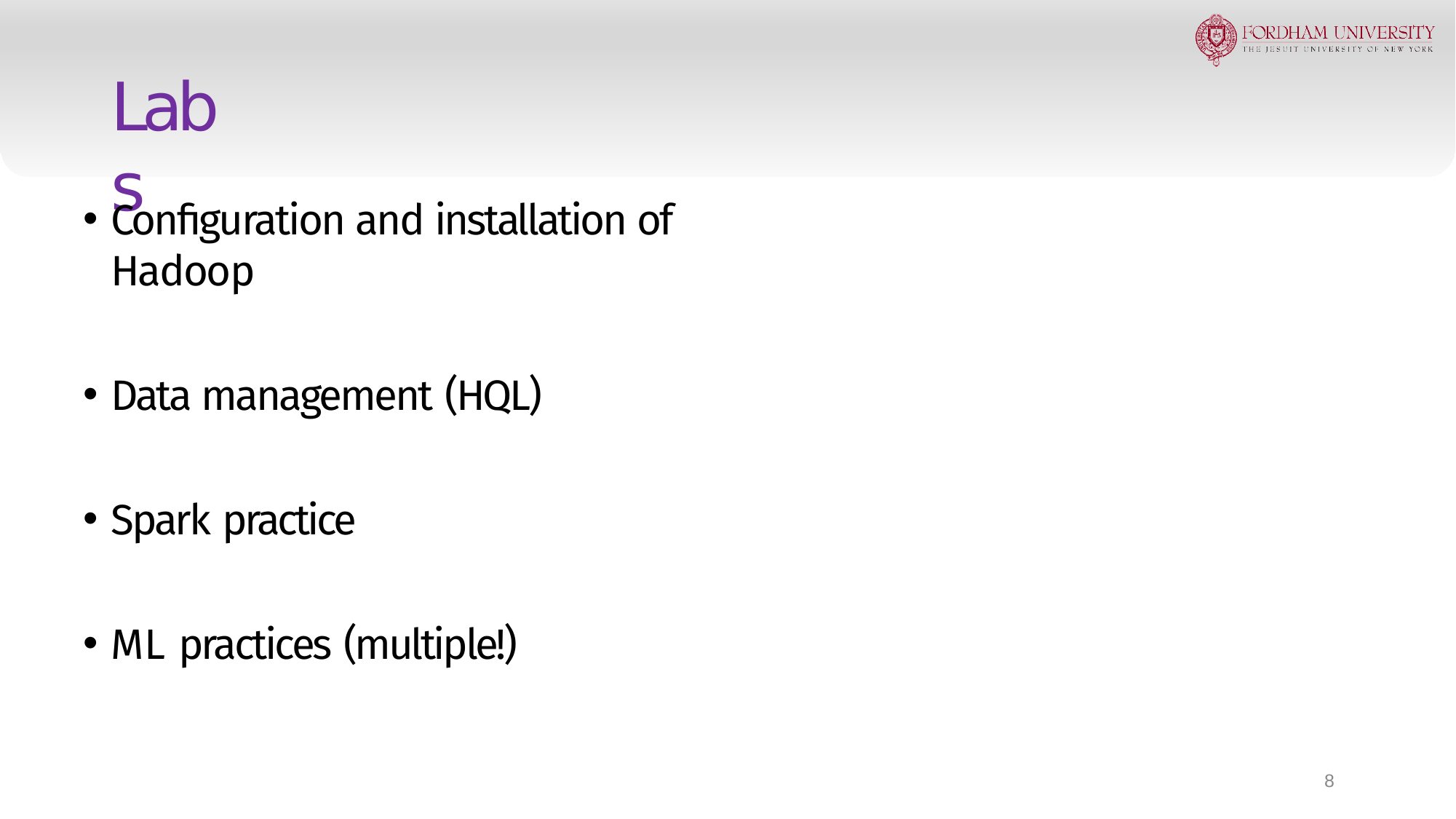

# Labs
Configuration and installation of Hadoop

Data management (HQL)

Spark practice

ML practices (multiple!)
8